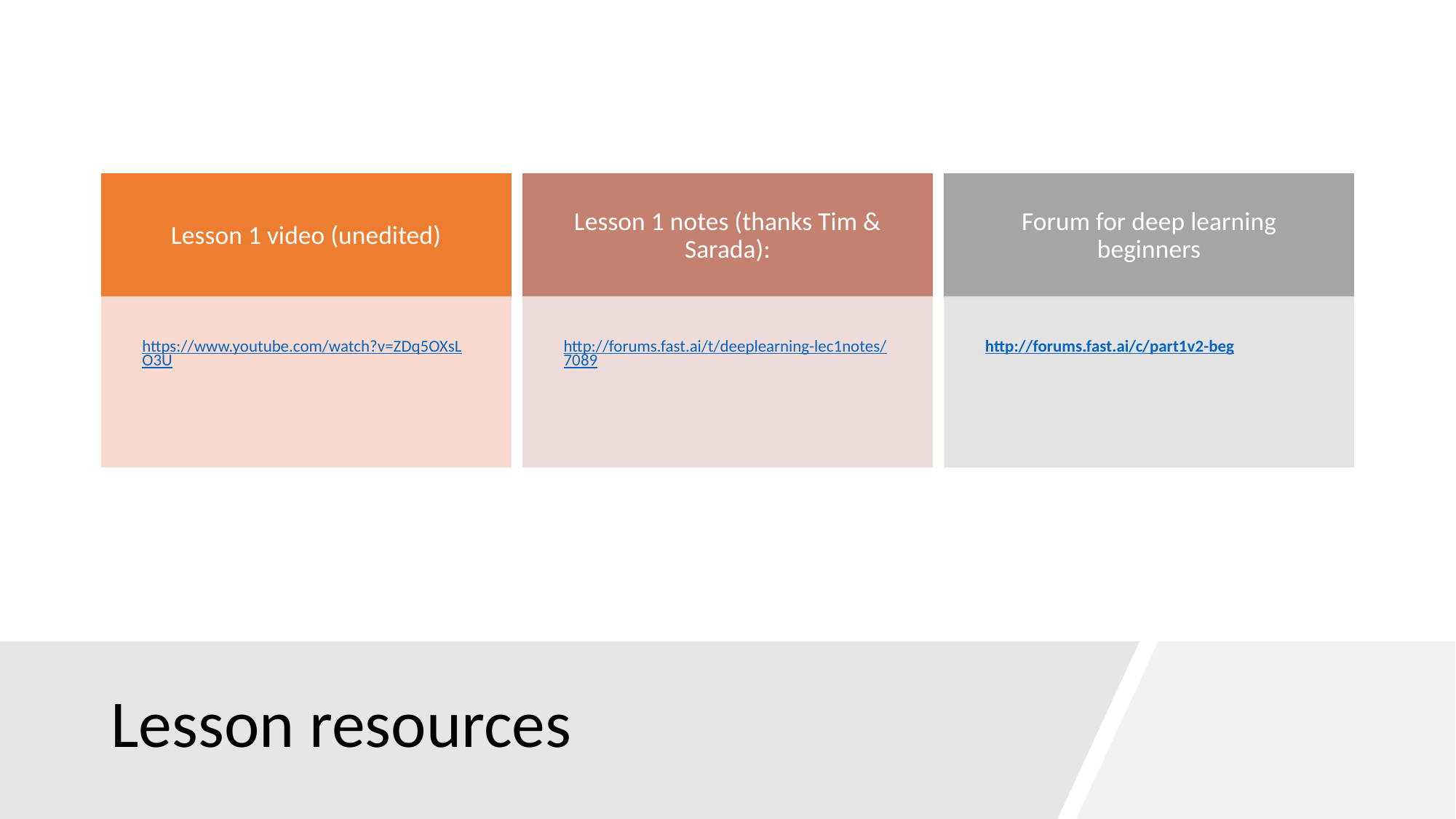

Lesson 1 video (unedited)
https://www.youtube.com/watch?v=ZDq5OXsLO3U
Lesson 1 notes (thanks Tim & Sarada):
http://forums.fast.ai/t/deeplearning-lec1notes/7089
Forum for deep learning beginners
http://forums.fast.ai/c/part1v2-beg

# Lesson resources